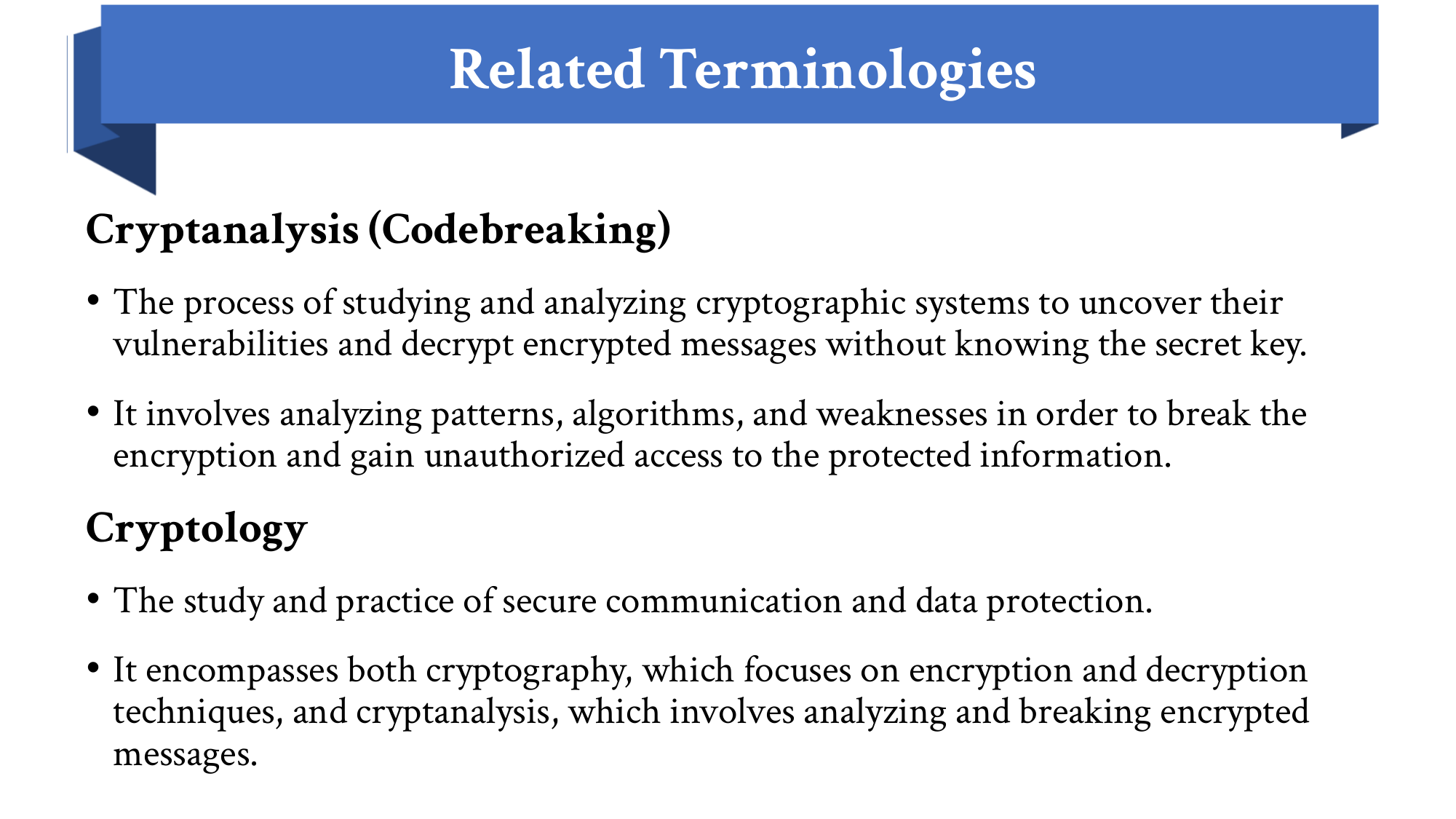

# Related Terminologies
Cryptanalysis (Codebreaking)
The process of studying and analyzing cryptographic systems to uncover their vulnerabilities and decrypt encrypted messages without knowing the secret key.
It involves analyzing patterns, algorithms, and weaknesses in order to break the encryption and gain unauthorized access to the protected information.
Cryptology
The study and practice of secure communication and data protection.
It encompasses both cryptography, which focuses on encryption and decryption techniques, and cryptanalysis, which involves analyzing and breaking encrypted messages.